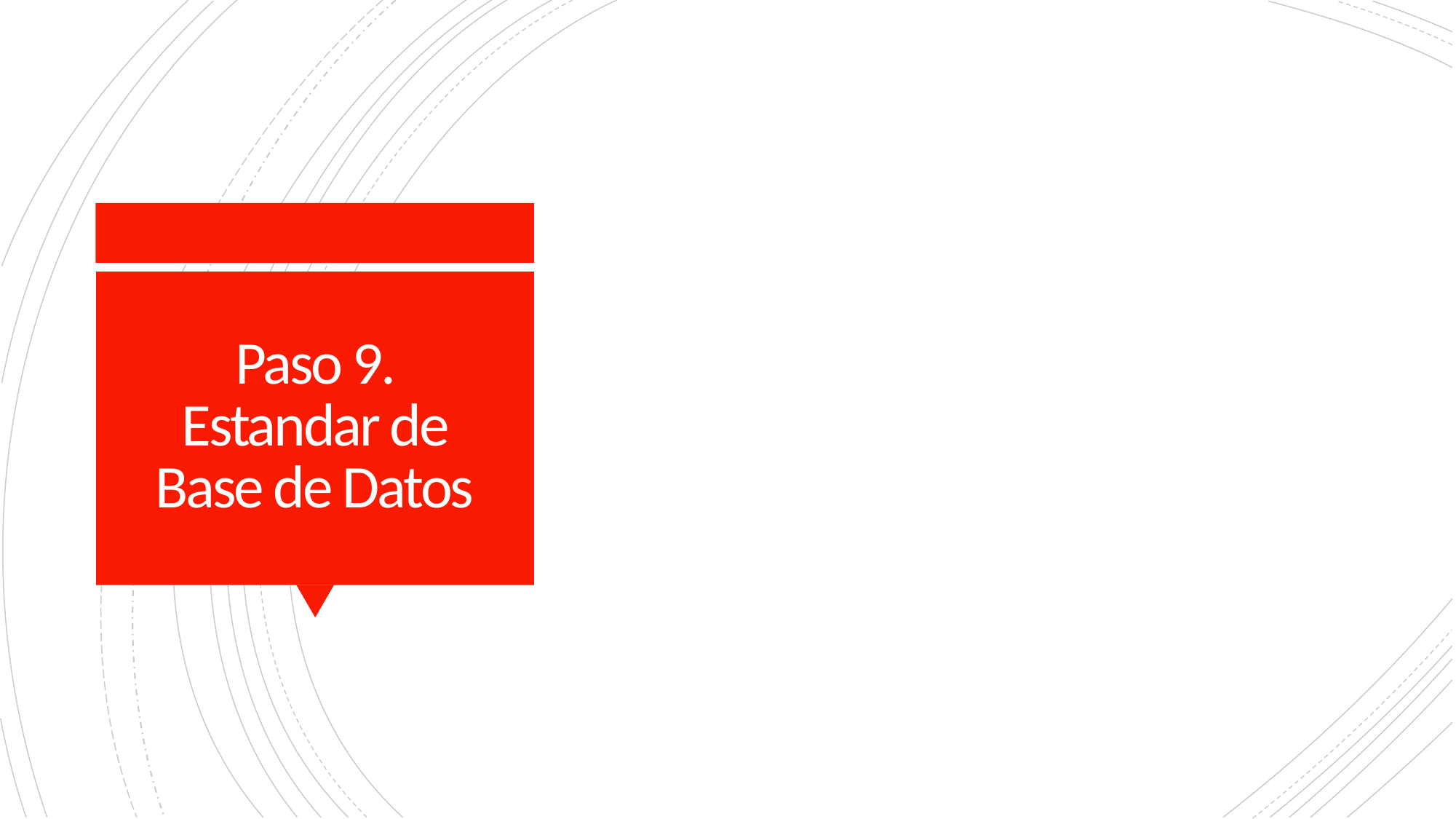

# Paso 9. Estandar de Base de Datos